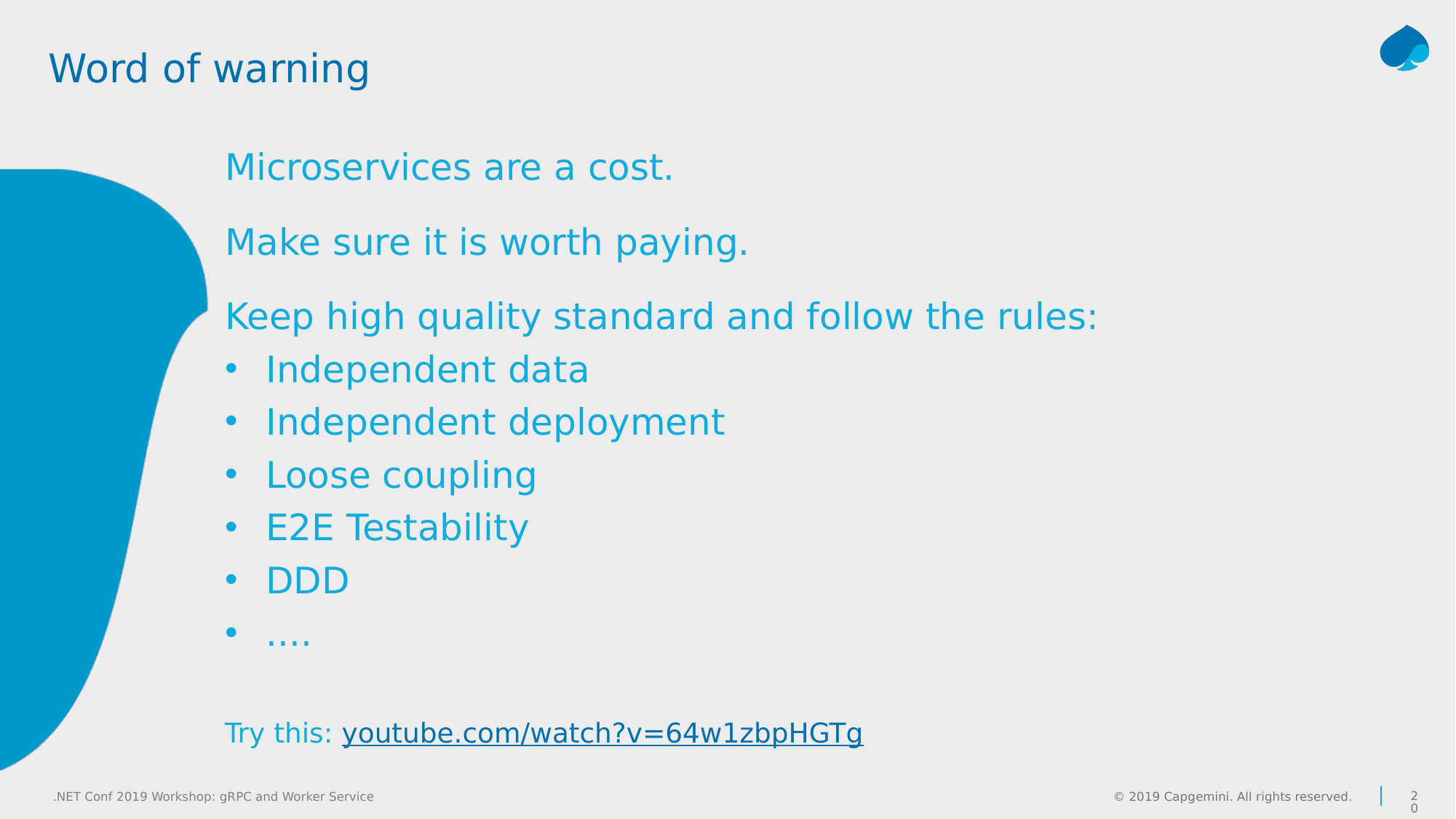

# Word of warning
Microservices are a cost.
Make sure it is worth paying.
Keep high quality standard and follow the rules:
Independent data
Independent deployment
Loose coupling
E2E Testability
DDD
....

Try this: youtube.com/watch?v=64w1zbpHGTg

© 2019 Capgemini. All rights reserved.
20